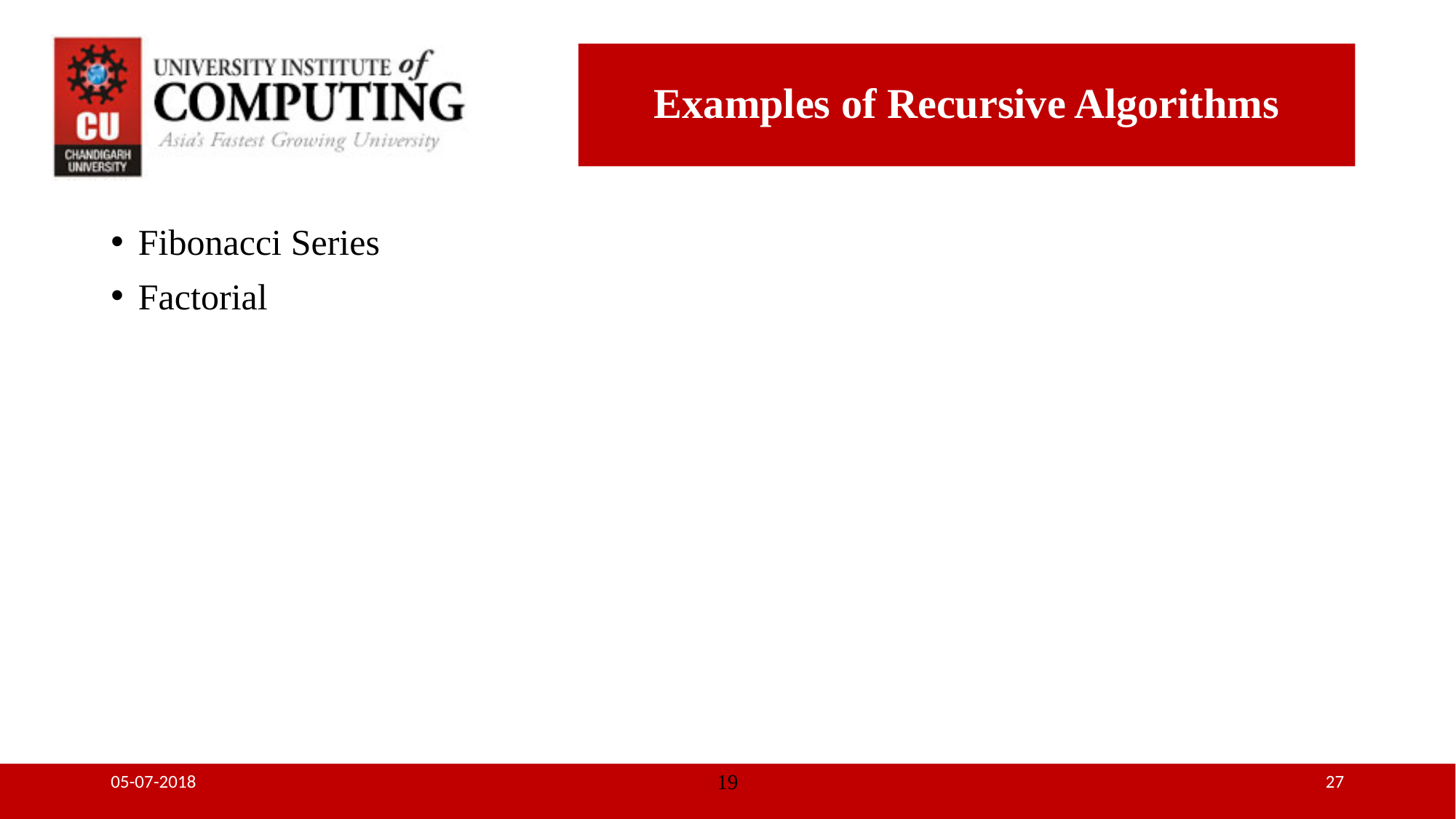

# Examples of Recursive Algorithms
Fibonacci Series
Factorial
05-07-2018
19
27